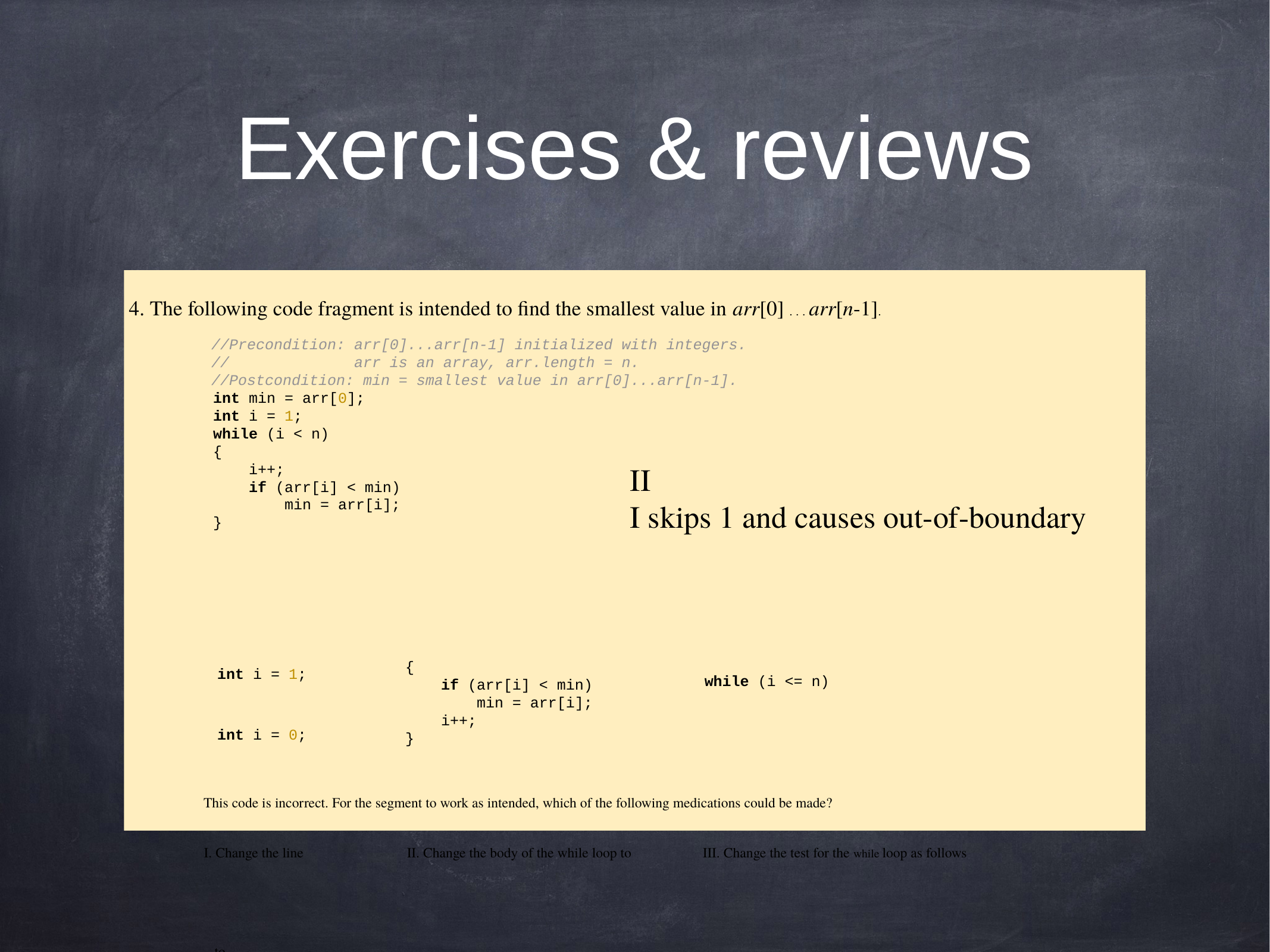

# Exercises & reviews
4. The following code fragment is intended to find the smallest value in arr[0] . . . arr[n-1].

This code is incorrect. For the segment to work as intended, which of the following medications could be made?
                     I. Change the line                             II. Change the body of the while loop to                    III. Change the test for the while loop as follows

                        to

//Precondition: arr[0]...arr[n-1] initialized with integers.
//              arr is an array, arr.length = n.
//Postcondition: min = smallest value in arr[0]...arr[n-1].
int min = arr[0];
int i = 1;
while (i < n)
{
    i++;
    if (arr[i] < min)
        min = arr[i];
}
II
I skips 1 and causes out-of-boundary
{
    if (arr[i] < min)
        min = arr[i];
    i++;
}
int i = 1;
while (i <= n)
int i = 0;